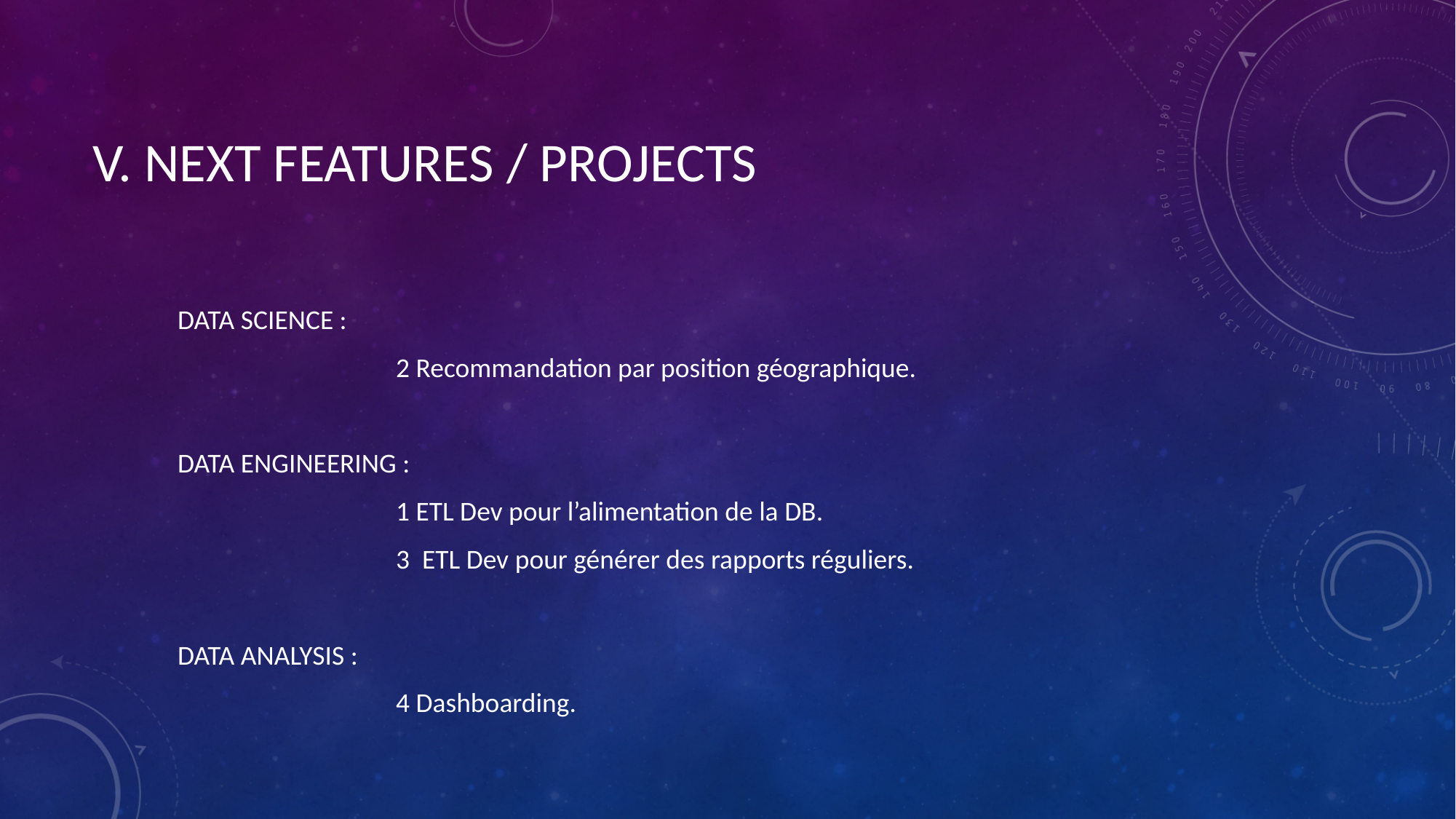

# V. NEXT FEATURES / PROJECTS
DATA SCIENCE :
		2 Recommandation par position géographique.

DATA ENGINEERING :
		1 ETL Dev pour l’alimentation de la DB.
		3  ETL Dev pour générer des rapports réguliers.

DATA ANALYSIS :
		4 Dashboarding.